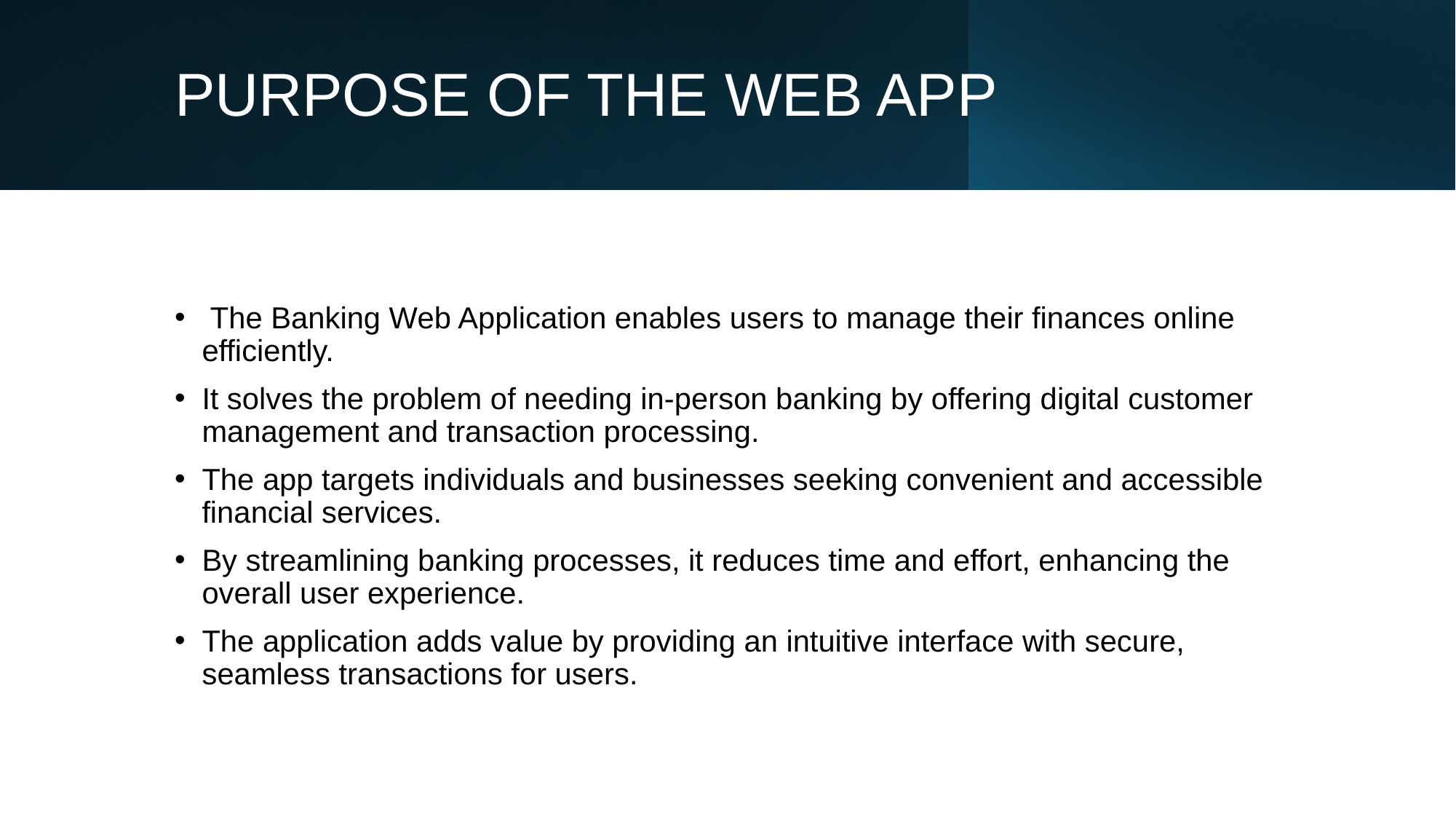

# PURPOSE OF THE WEB APP
 The Banking Web Application enables users to manage their finances online efficiently.
It solves the problem of needing in-person banking by offering digital customer management and transaction processing.
The app targets individuals and businesses seeking convenient and accessible financial services.
By streamlining banking processes, it reduces time and effort, enhancing the overall user experience.
The application adds value by providing an intuitive interface with secure, seamless transactions for users.
2